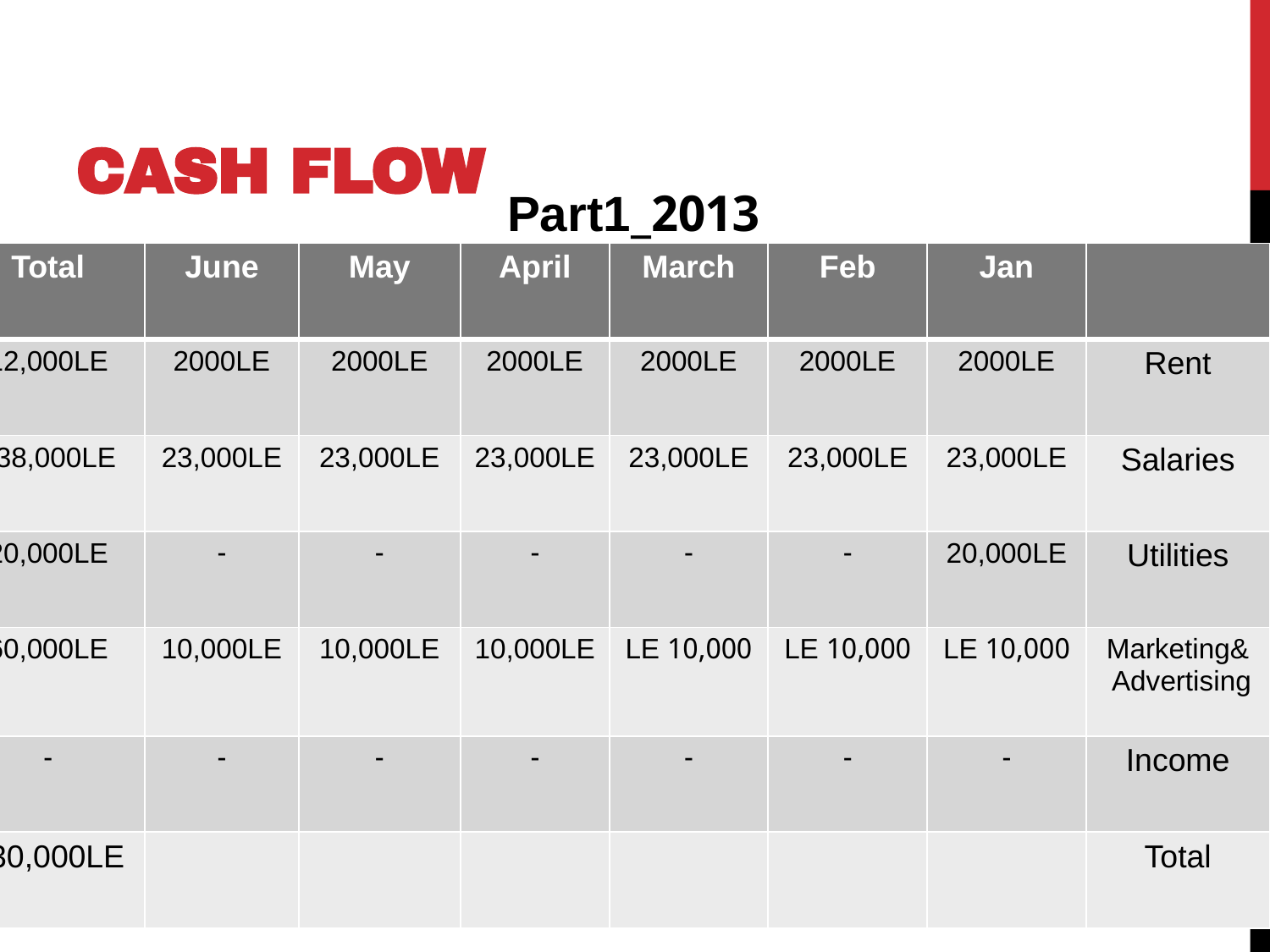

# Cash Flow
2013_Part1
| Total | June | May | April | March | Feb | Jan |  |
| --- | --- | --- | --- | --- | --- | --- | --- |
| 12,000LE | 2000LE | 2000LE | 2000LE | 2000LE | 2000LE | 2000LE | Rent |
| 138,000LE | 23,000LE | 23,000LE | 23,000LE | 23,000LE | 23,000LE | 23,000LE | Salaries |
| 20,000LE | - | - | - | - | - | 20,000LE | Utilities |
| 60,000LE | 10,000LE | 10,000LE | 10,000LE | 10,000 LE | 10,000 LE | 10,000 LE | Marketing& Advertising |
| - | - | - | - | - | - | - | Income |
| 230,000LE |  |  |  |  |  |  | Total |